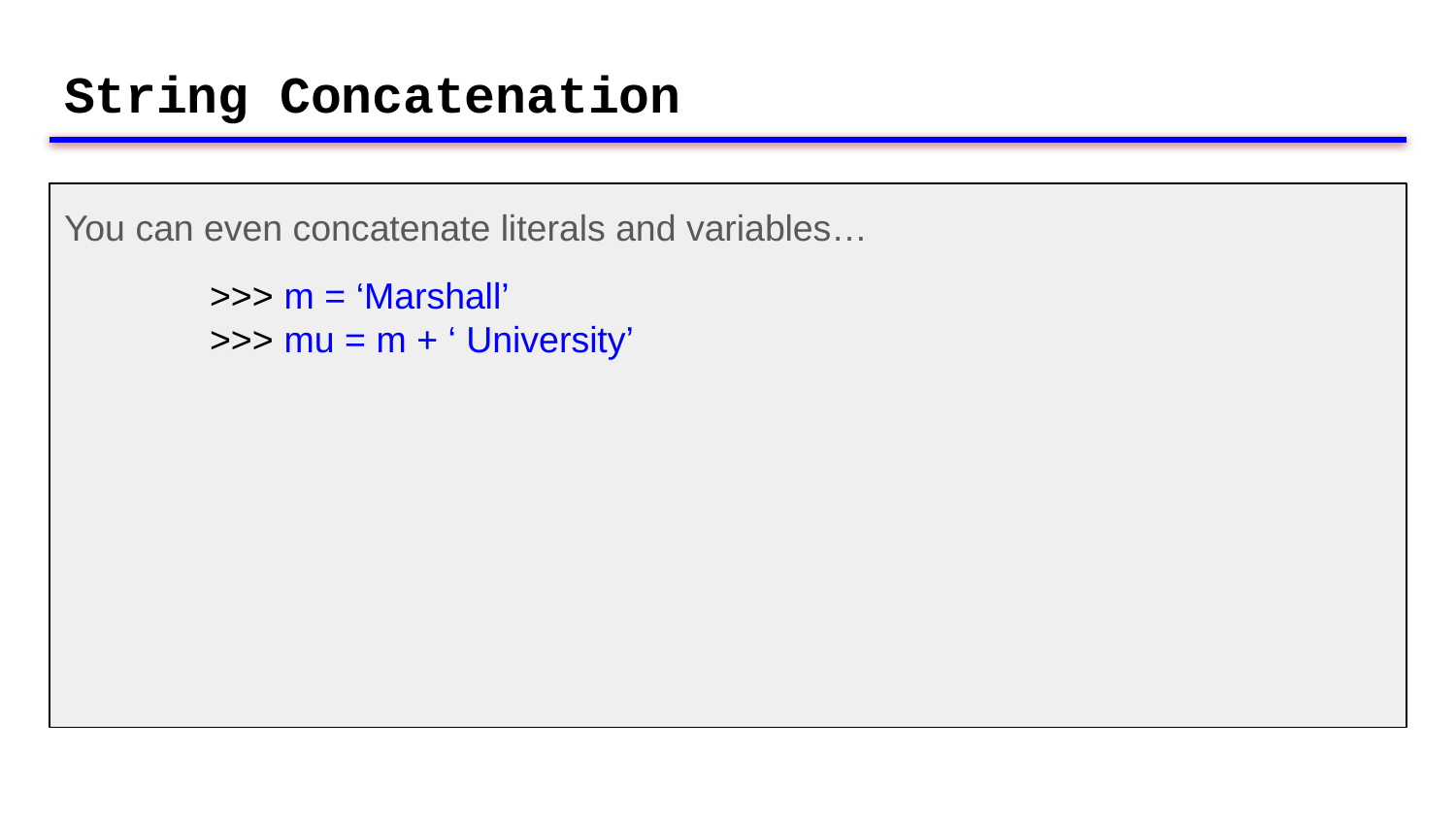

# String Concatenation
You can even concatenate literals and variables…
	>>> m = ‘Marshall’
	>>> mu = m + ‘ University’